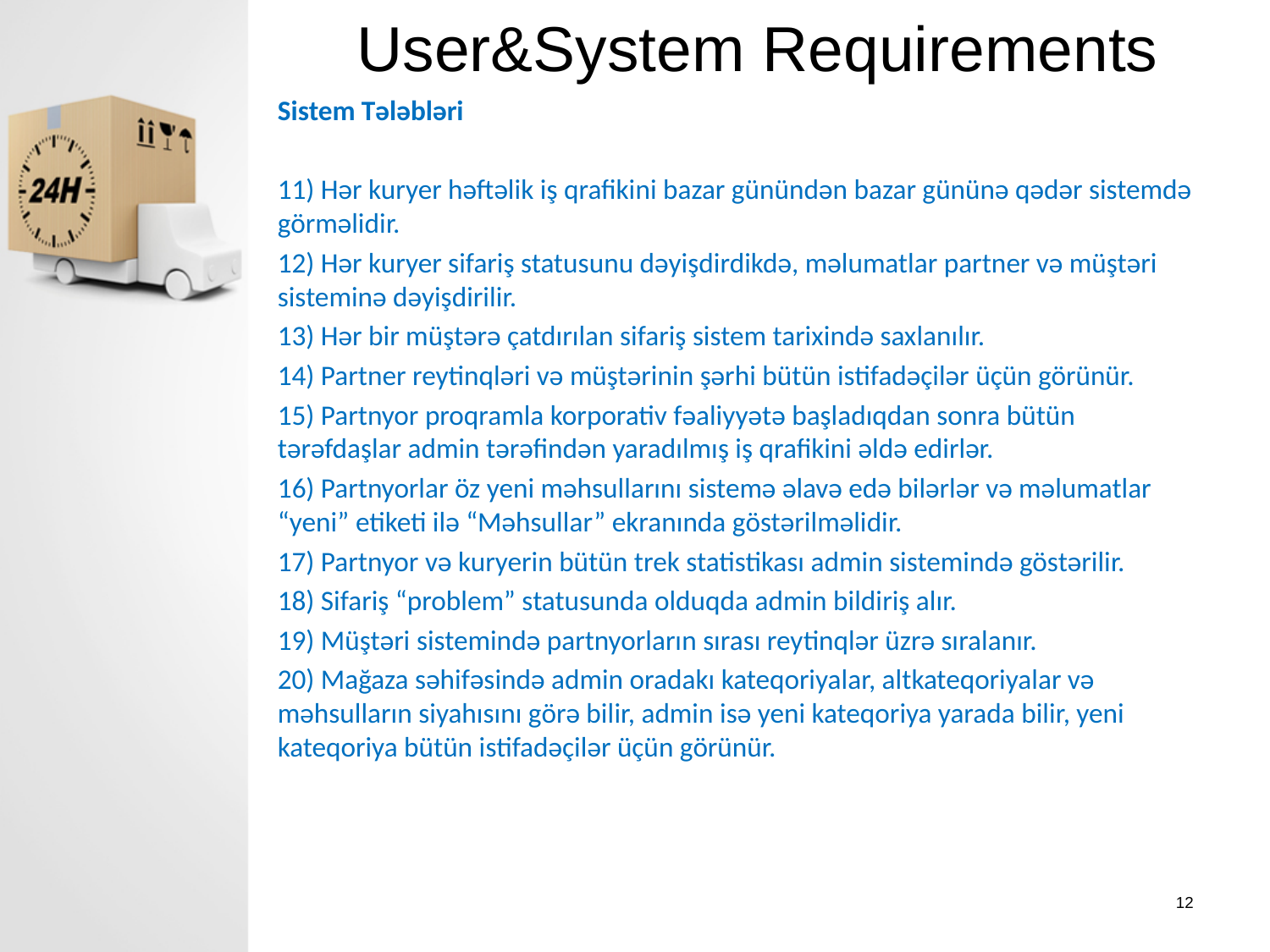

# User&System Requirements
Sistem Tələbləri

11) Hər kuryer həftəlik iş qrafikini bazar günündən bazar gününə qədər sistemdə görməlidir.
12) Hər kuryer sifariş statusunu dəyişdirdikdə, məlumatlar partner və müştəri sisteminə dəyişdirilir.
13) Hər bir müştərə çatdırılan sifariş sistem tarixində saxlanılır.
14) Partner reytinqləri və müştərinin şərhi bütün istifadəçilər üçün görünür.
15) Partnyor proqramla korporativ fəaliyyətə başladıqdan sonra bütün tərəfdaşlar admin tərəfindən yaradılmış iş qrafikini əldə edirlər.
16) Partnyorlar öz yeni məhsullarını sistemə əlavə edə bilərlər və məlumatlar “yeni” etiketi ilə “Məhsullar” ekranında göstərilməlidir.
17) Partnyor və kuryerin bütün trek statistikası admin sistemində göstərilir.
18) Sifariş “problem” statusunda olduqda admin bildiriş alır.
19) Müştəri sistemində partnyorların sırası reytinqlər üzrə sıralanır.
20) Mağaza səhifəsində admin oradakı kateqoriyalar, altkateqoriyalar və məhsulların siyahısını görə bilir, admin isə yeni kateqoriya yarada bilir, yeni kateqoriya bütün istifadəçilər üçün görünür.
12